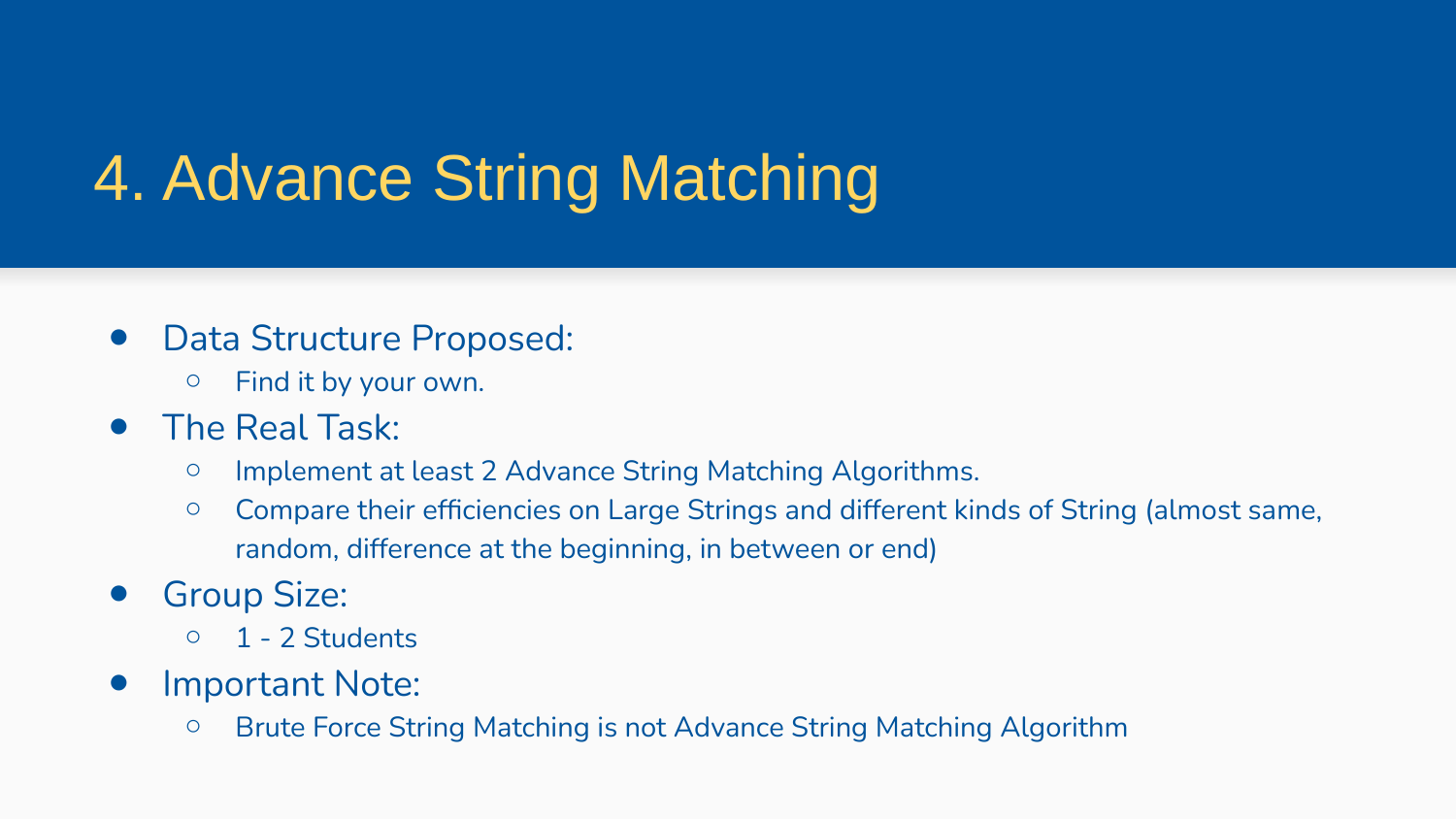

# Advance String Matching
Data Structure Proposed:
Find it by your own.
The Real Task:
Implement at least 2 Advance String Matching Algorithms.
Compare their efficiencies on Large Strings and different kinds of String (almost same, random, difference at the beginning, in between or end)
Group Size:
1 - 2 Students
Important Note:
Brute Force String Matching is not Advance String Matching Algorithm